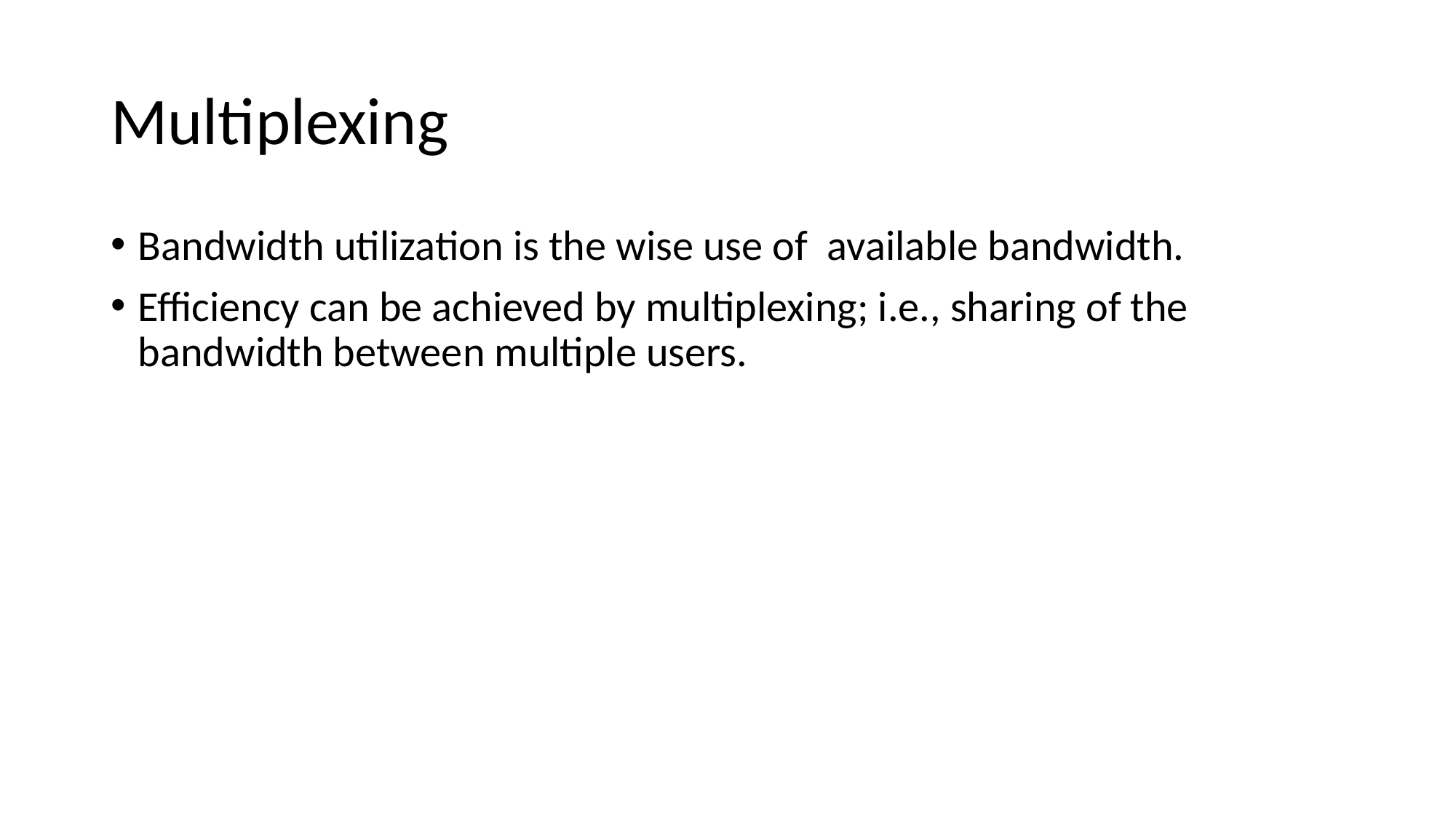

# Multiplexing
Bandwidth utilization is the wise use of  available bandwidth.
Efficiency can be achieved by multiplexing; i.e., sharing of the bandwidth between multiple users.